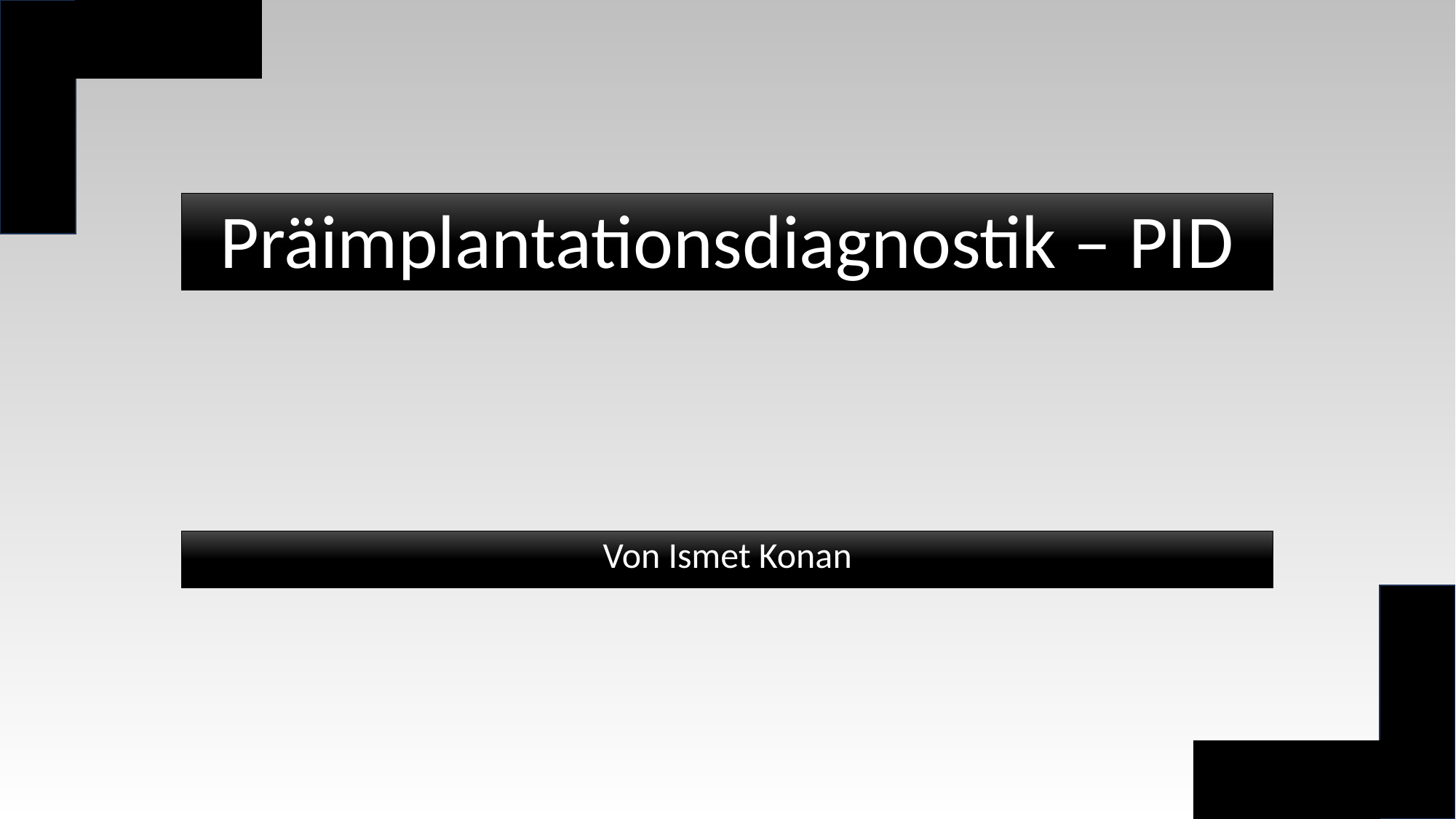

# Präimplantationsdiagnostik – PID
Von Ismet Konan